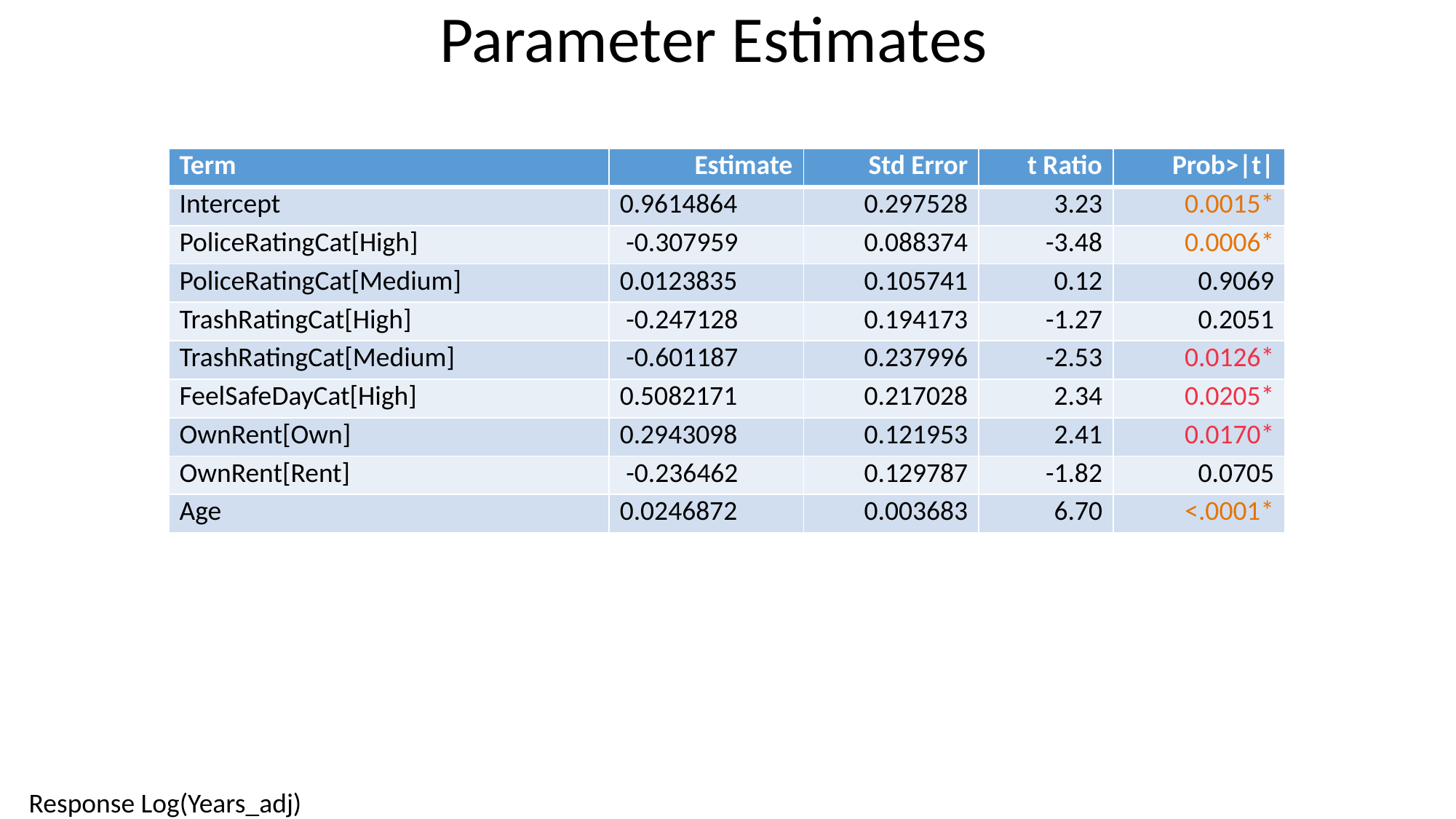

# Parameter Estimates
| Term | Estimate | Std Error | t Ratio | Prob>|t| |
| --- | --- | --- | --- | --- |
| Intercept | 0.9614864 | 0.297528 | 3.23 | 0.0015\* |
| PoliceRatingCat[High] | -0.307959 | 0.088374 | -3.48 | 0.0006\* |
| PoliceRatingCat[Medium] | 0.0123835 | 0.105741 | 0.12 | 0.9069 |
| TrashRatingCat[High] | -0.247128 | 0.194173 | -1.27 | 0.2051 |
| TrashRatingCat[Medium] | -0.601187 | 0.237996 | -2.53 | 0.0126\* |
| FeelSafeDayCat[High] | 0.5082171 | 0.217028 | 2.34 | 0.0205\* |
| OwnRent[Own] | 0.2943098 | 0.121953 | 2.41 | 0.0170\* |
| OwnRent[Rent] | -0.236462 | 0.129787 | -1.82 | 0.0705 |
| Age | 0.0246872 | 0.003683 | 6.70 | <.0001\* |
Response Log(Years_adj)